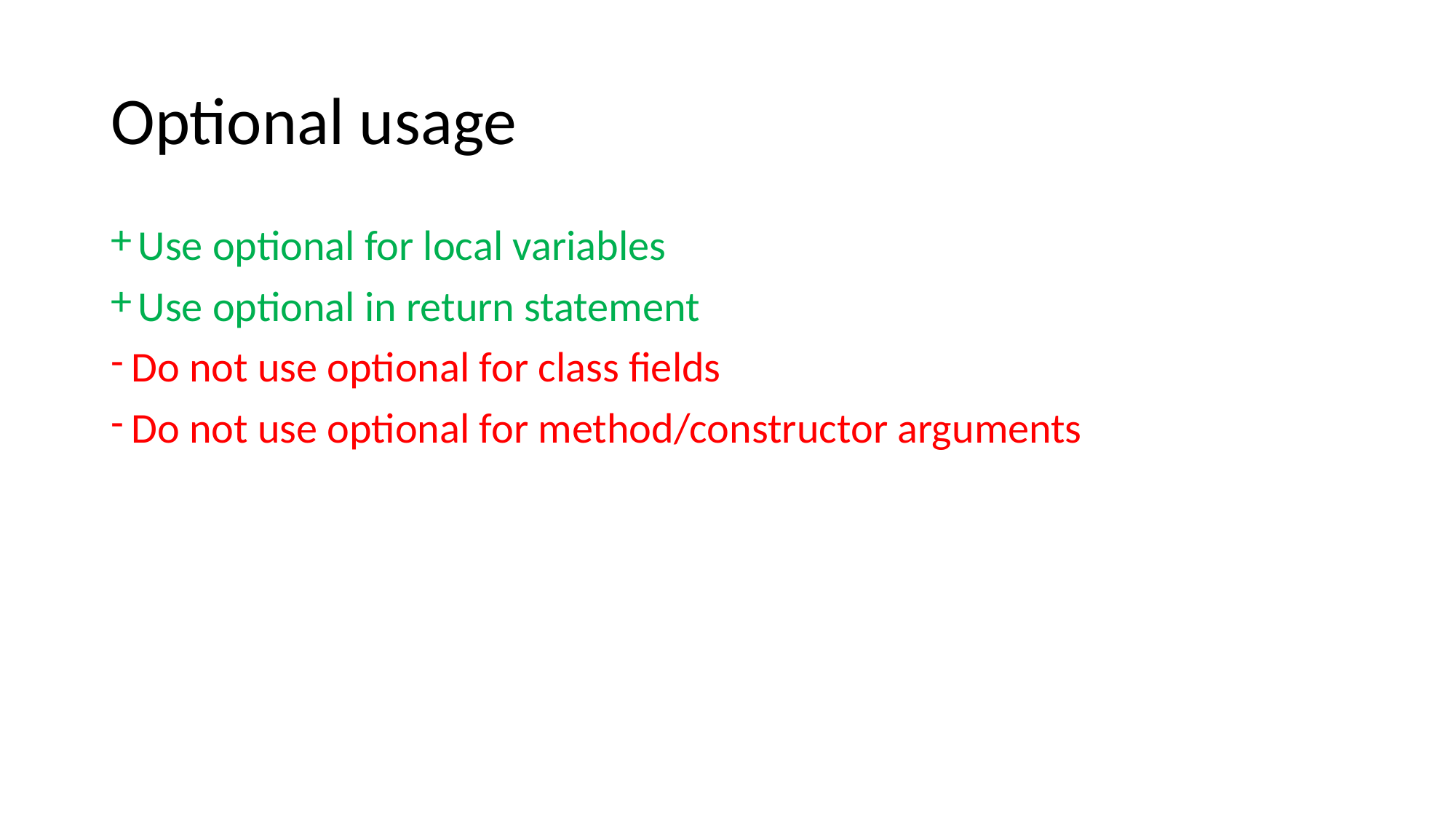

# Optional usage
Use optional for local variables
Use optional in return statement
Do not use optional for class fields
Do not use optional for method/constructor arguments